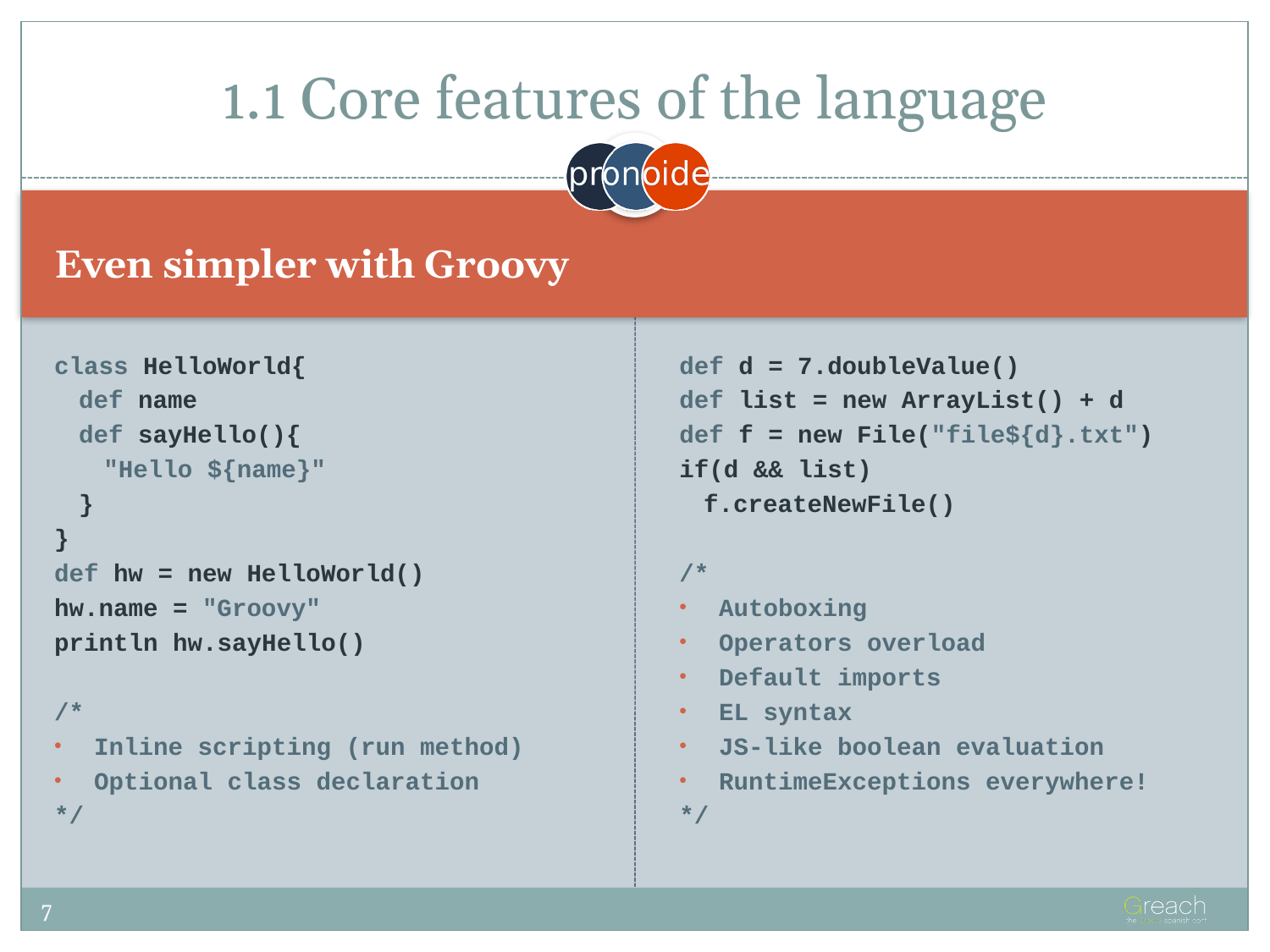

# 1.1 Core features of the language
Even simpler with Groovy

class HelloWorld{
def name
def sayHello(){
"Hello ${name}"
}
}
def hw = new HelloWorld()
hw.name = "Groovy"
println hw.sayHello()

/*
Inline scripting (run method)
Optional class declaration
*/
def d = 7.doubleValue()
def list = new ArrayList() + d
def f = new File("file${d}.txt")
if(d && list)
f.createNewFile()

/*
Autoboxing
Operators overload
Default imports
EL syntax
JS-like boolean evaluation
RuntimeExceptions everywhere!
*/